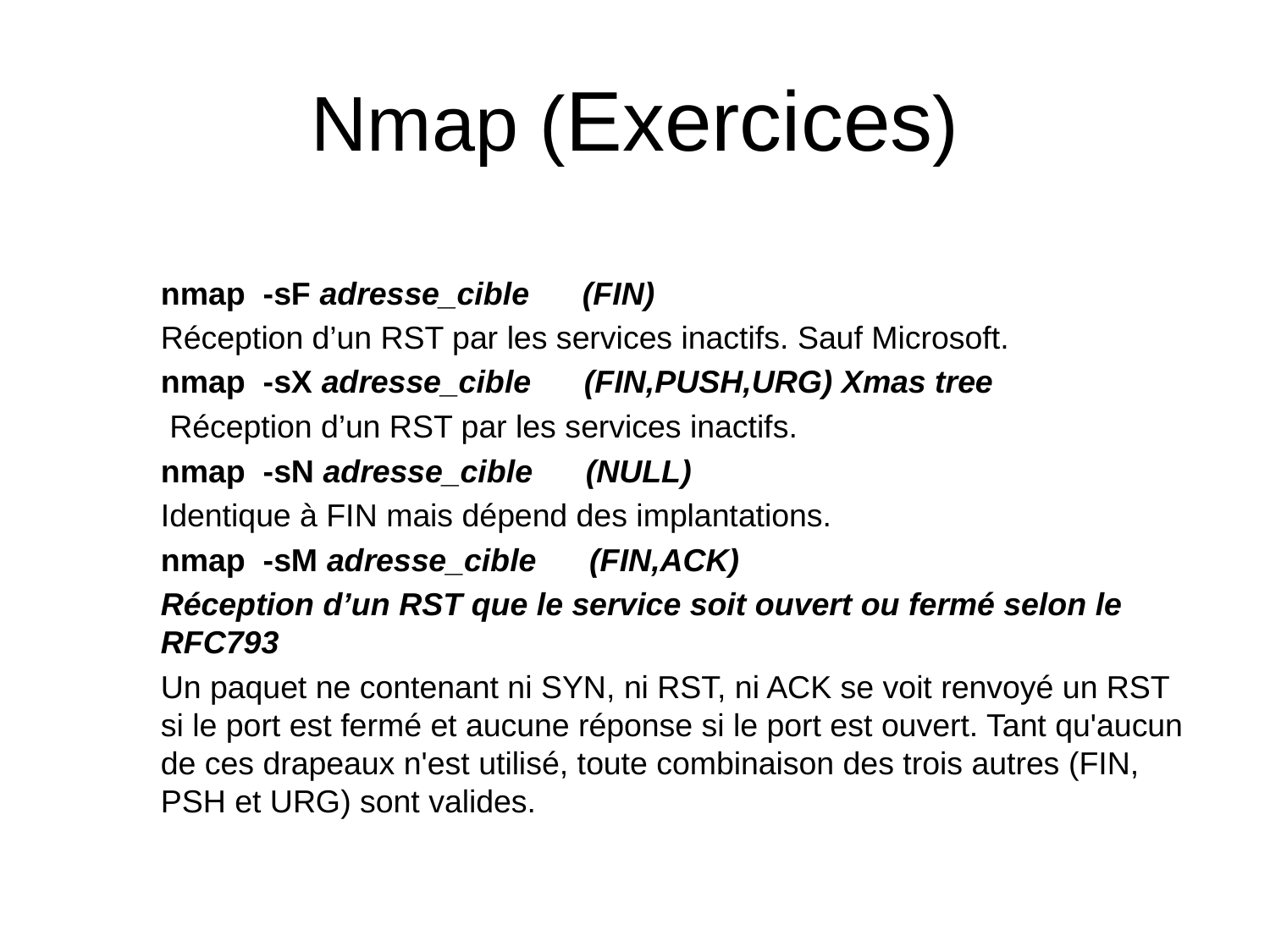

# Nmap (Exercices)

	nmap  -sF adresse_cible      (FIN)
	Réception d’un RST par les services inactifs. Sauf Microsoft.
	nmap  -sX adresse_cible      (FIN,PUSH,URG) Xmas tree
	 Réception d’un RST par les services inactifs.
	nmap  -sN adresse_cible      (NULL)
	Identique à FIN mais dépend des implantations.
	nmap  -sM adresse_cible      (FIN,ACK)
	Réception d’un RST que le service soit ouvert ou fermé selon le RFC793
	Un paquet ne contenant ni SYN, ni RST, ni ACK se voit renvoyé un RST si le port est fermé et aucune réponse si le port est ouvert. Tant qu'aucun de ces drapeaux n'est utilisé, toute combinaison des trois autres (FIN, PSH et URG) sont valides.